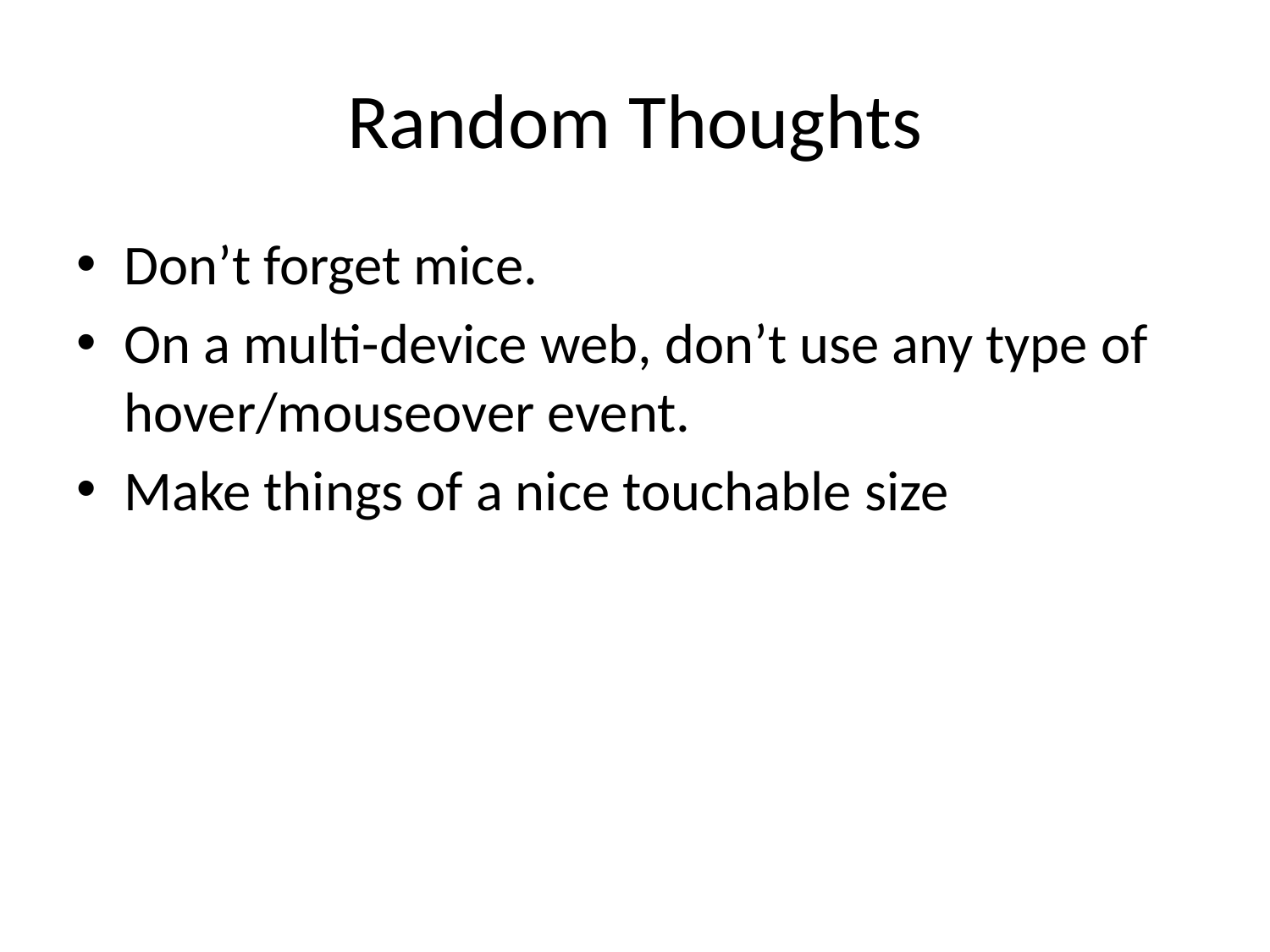

# Random Thoughts
Don’t forget mice.
On a multi-device web, don’t use any type of hover/mouseover event.
Make things of a nice touchable size